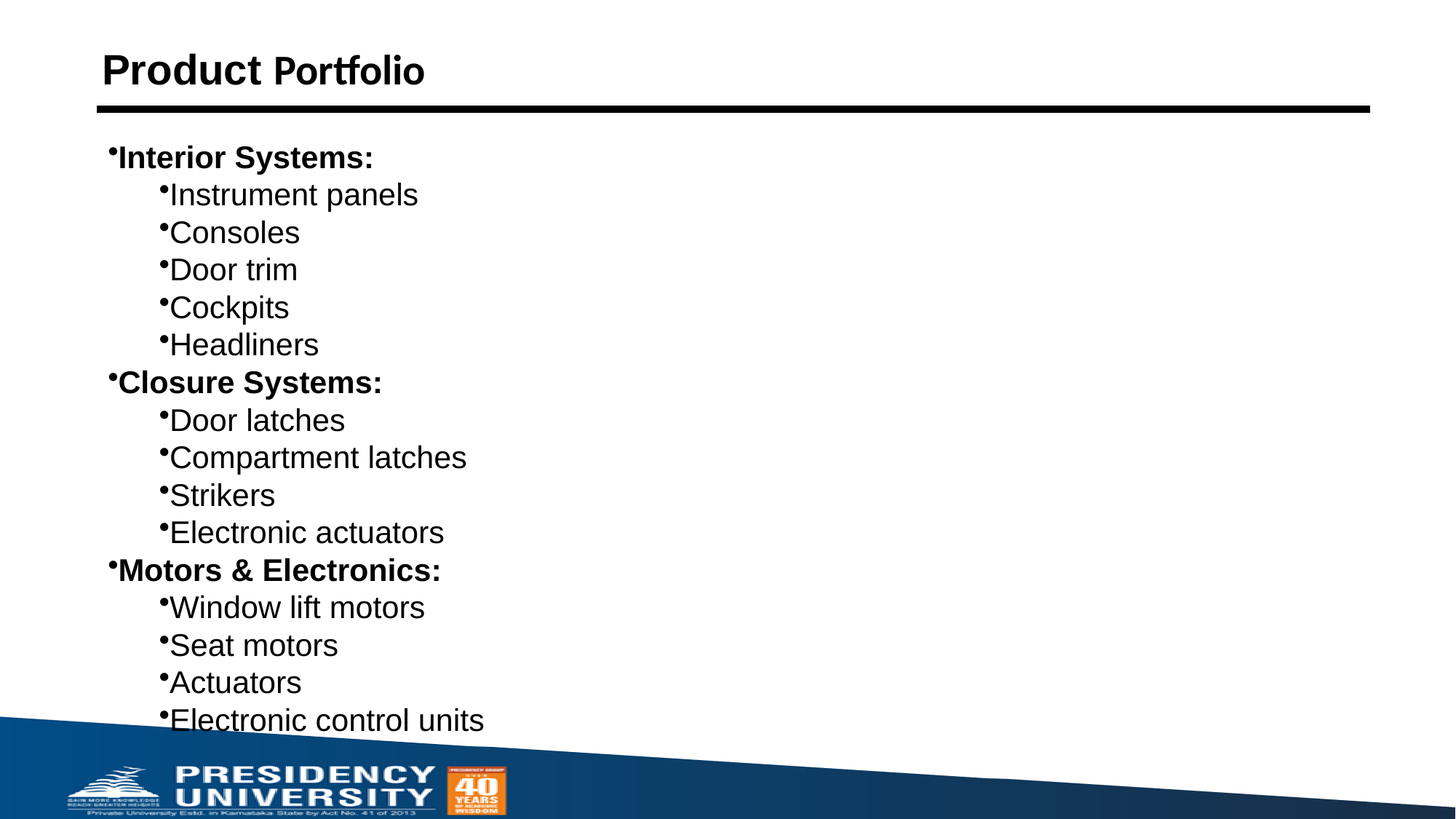

# Product Portfolio

Interior Systems:
Instrument panels
Consoles
Door trim
Cockpits
Headliners
Closure Systems:
Door latches
Compartment latches
Strikers
Electronic actuators
Motors & Electronics:
Window lift motors
Seat motors
Actuators
Electronic control units